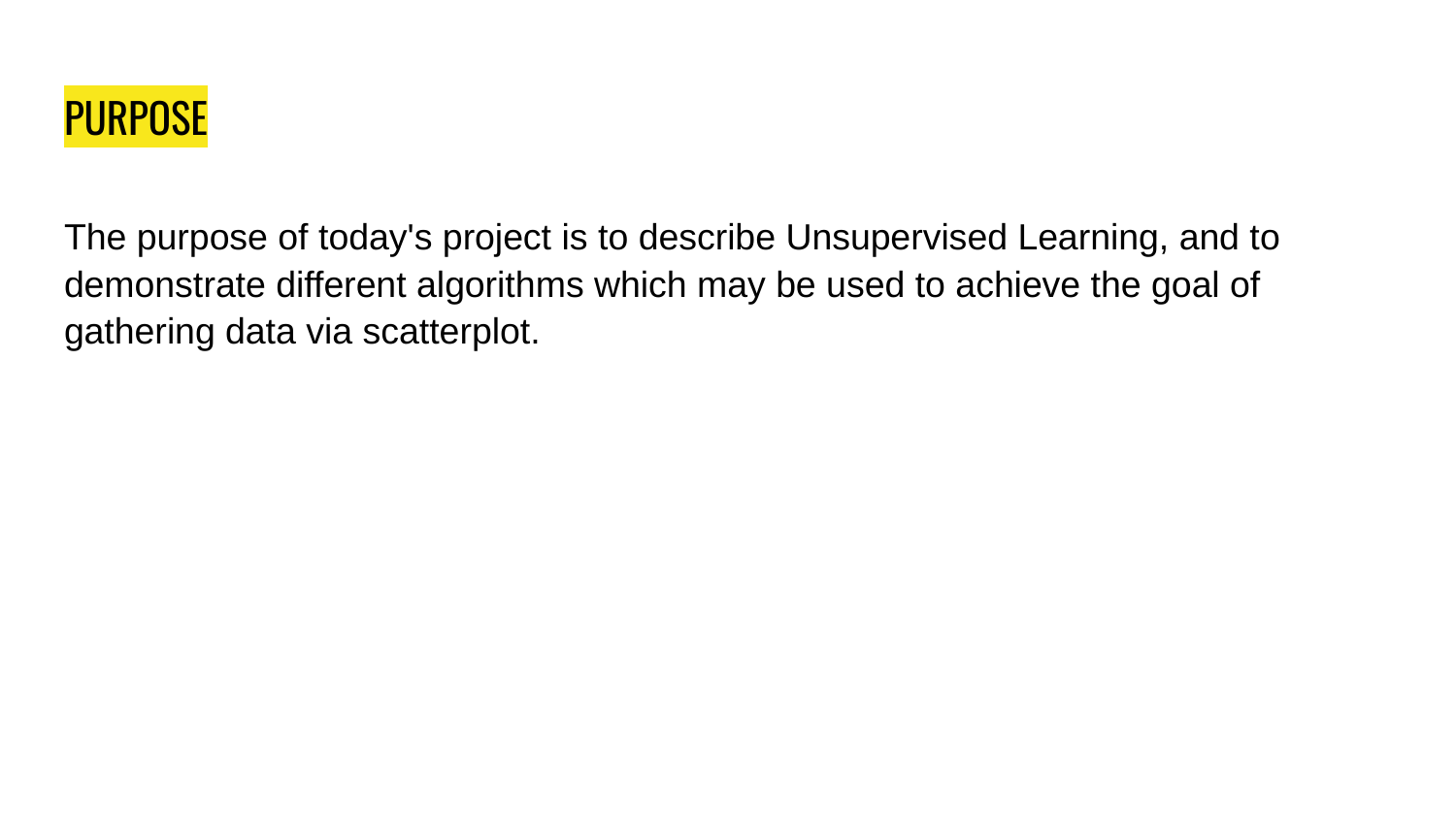

# PURPOSE
The purpose of today's project is to describe Unsupervised Learning, and to demonstrate different algorithms which may be used to achieve the goal of gathering data via scatterplot.